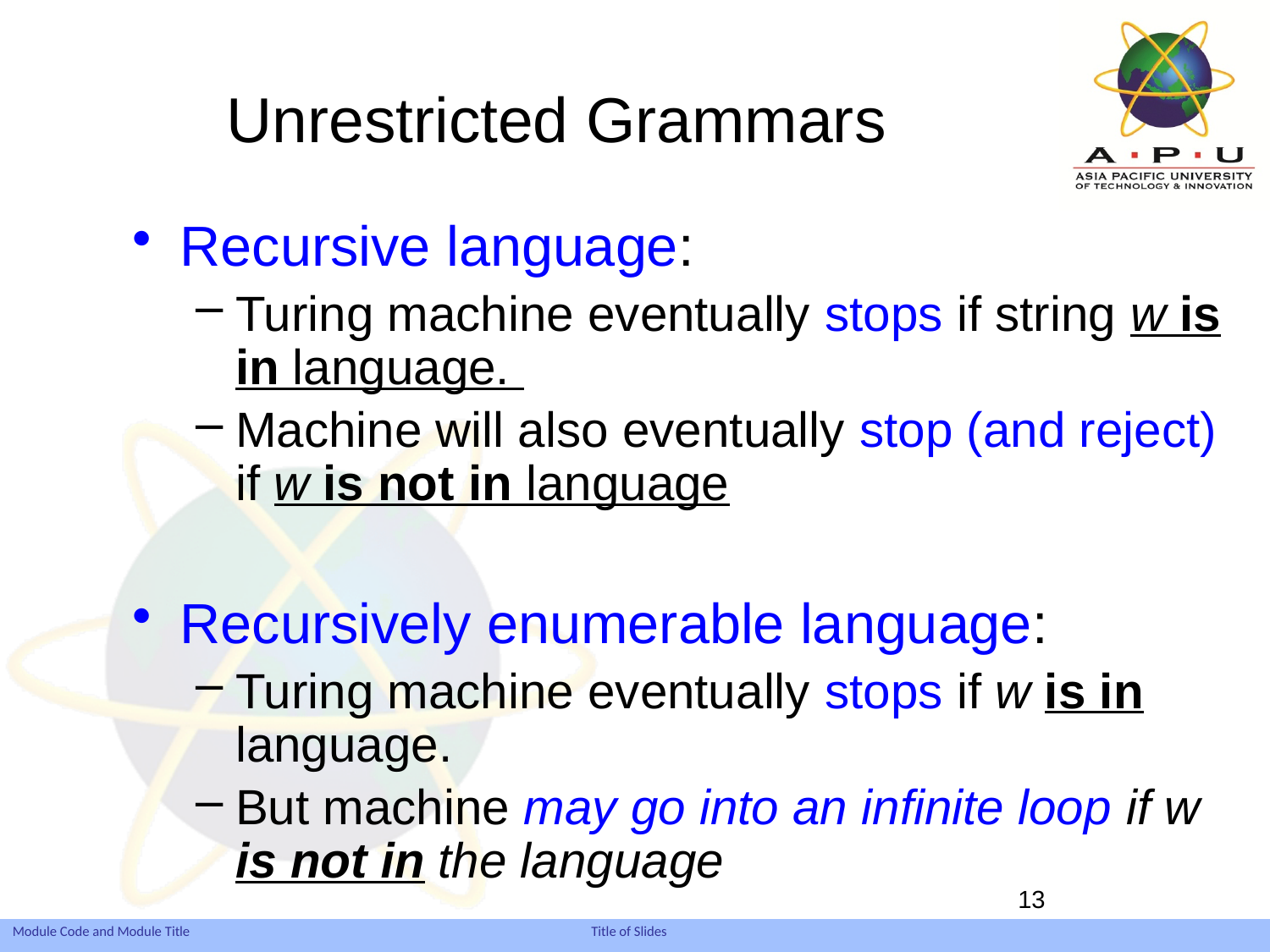

# Unrestricted Grammars
Recursive language:
Turing machine eventually stops if string w is in language.
Machine will also eventually stop (and reject) if w is not in language

Recursively enumerable language:
Turing machine eventually stops if w is in language.
But machine may go into an infinite loop if w is not in the language
13